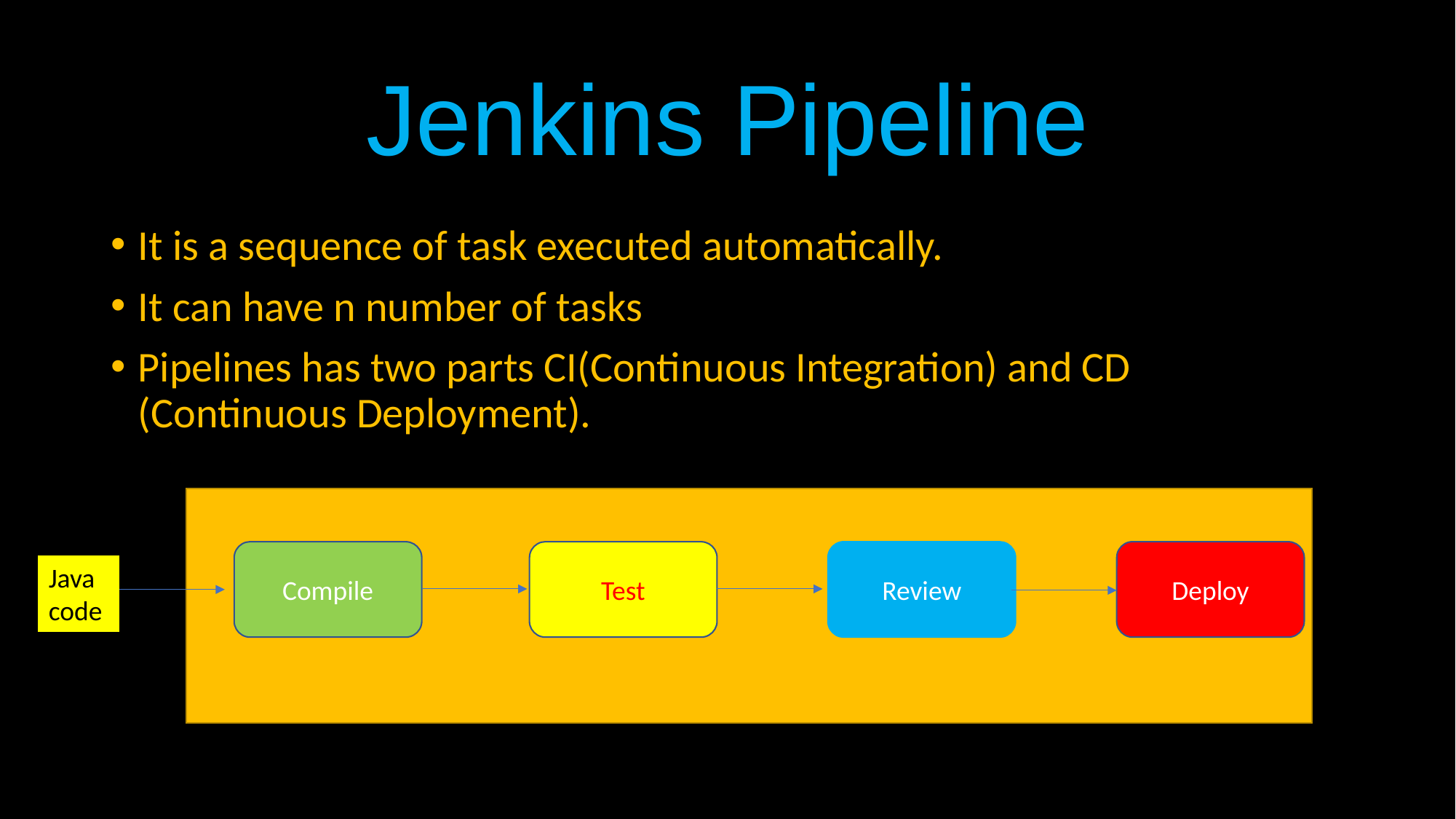

# Jenkins Pipeline
It is a sequence of task executed automatically.
It can have n number of tasks
Pipelines has two parts CI(Continuous Integration) and CD (Continuous Deployment).

Compile
Test
Review
Deploy
Java code